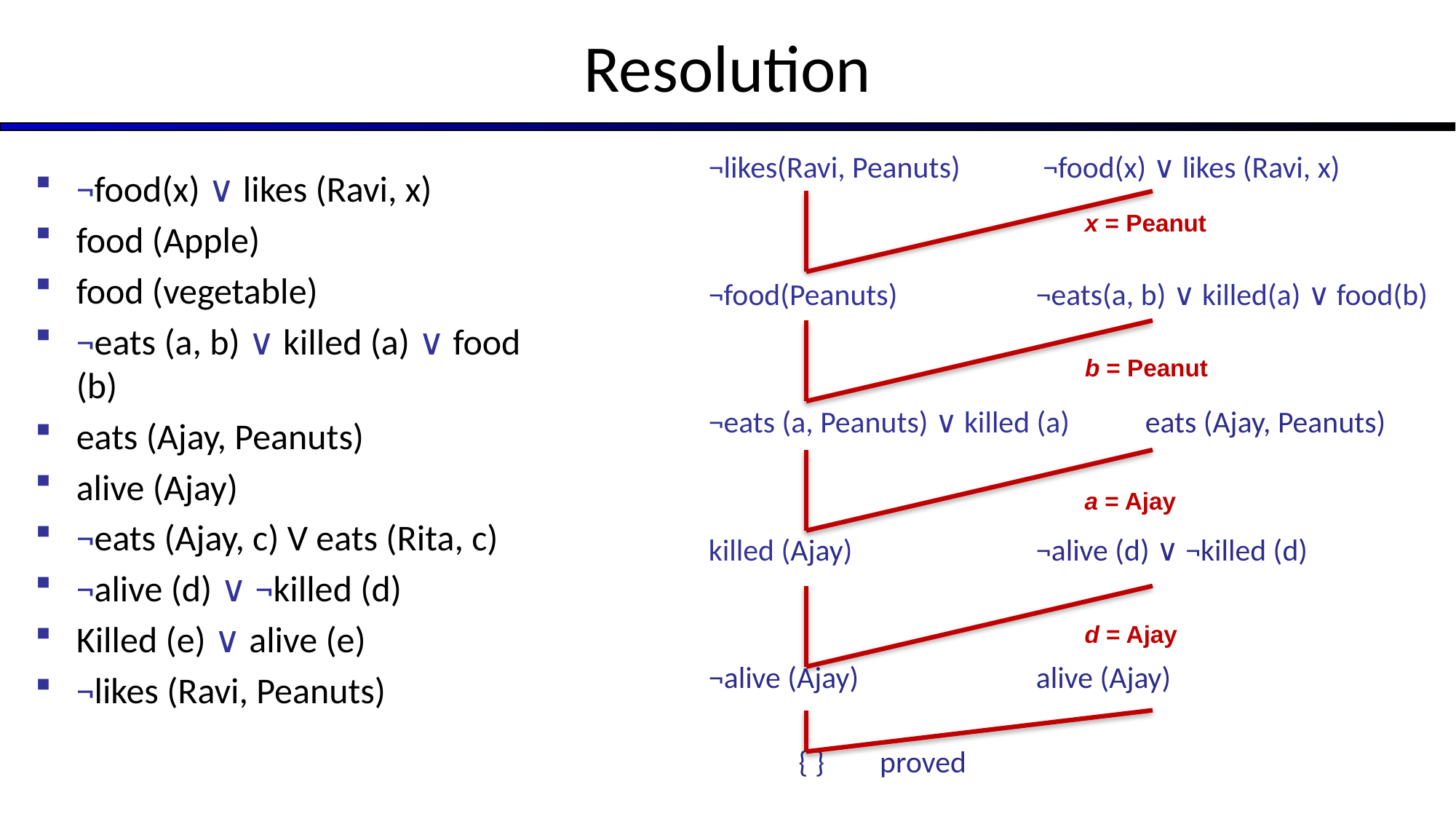

# Resolution
		¬likes(Ravi, Peanuts)	 ¬food(x) ∨ likes (Ravi, x)

		¬food(Peanuts)		¬eats(a, b) ∨ killed(a) ∨ food(b)

		¬eats (a, Peanuts) ∨ killed (a)	eats (Ajay, Peanuts)

		killed (Ajay)		¬alive (d) ∨ ¬killed (d)

		¬alive (Ajay)		alive (Ajay)

		             { }        proved

¬food(x) ∨ likes (Ravi, x)
food (Apple)
food (vegetable)
¬eats (a, b) ∨ killed (a) ∨ food (b)
eats (Ajay, Peanuts)
alive (Ajay)
¬eats (Ajay, c) V eats (Rita, c)
¬alive (d) ∨ ¬killed (d)
Killed (e) ∨ alive (e)
¬likes (Ravi, Peanuts)

x = Peanut
b = Peanut
a = Ajay
d = Ajay